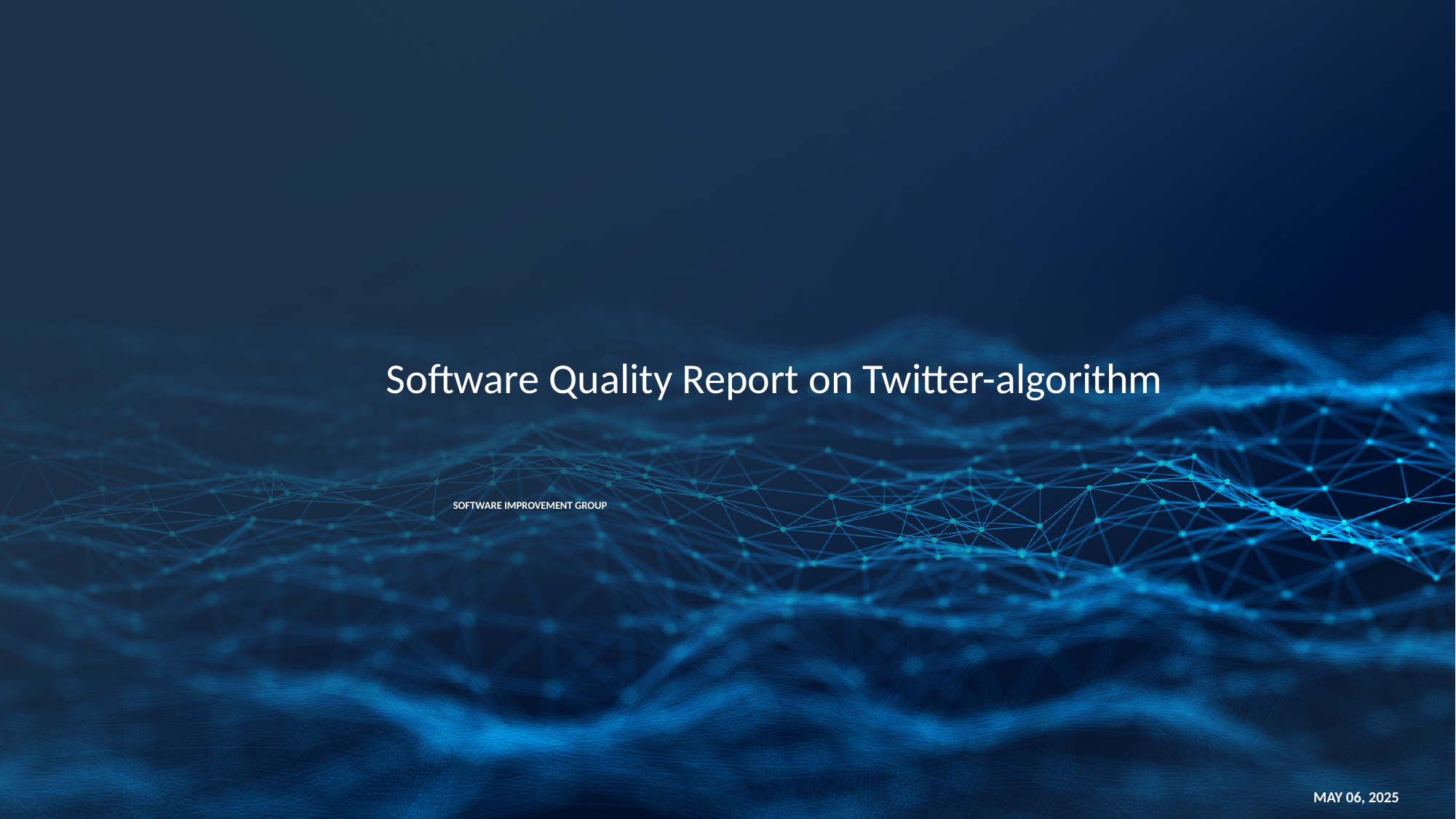

Software Quality Report on Twitter-algorithm

Software Improvement Group
May 06, 2025